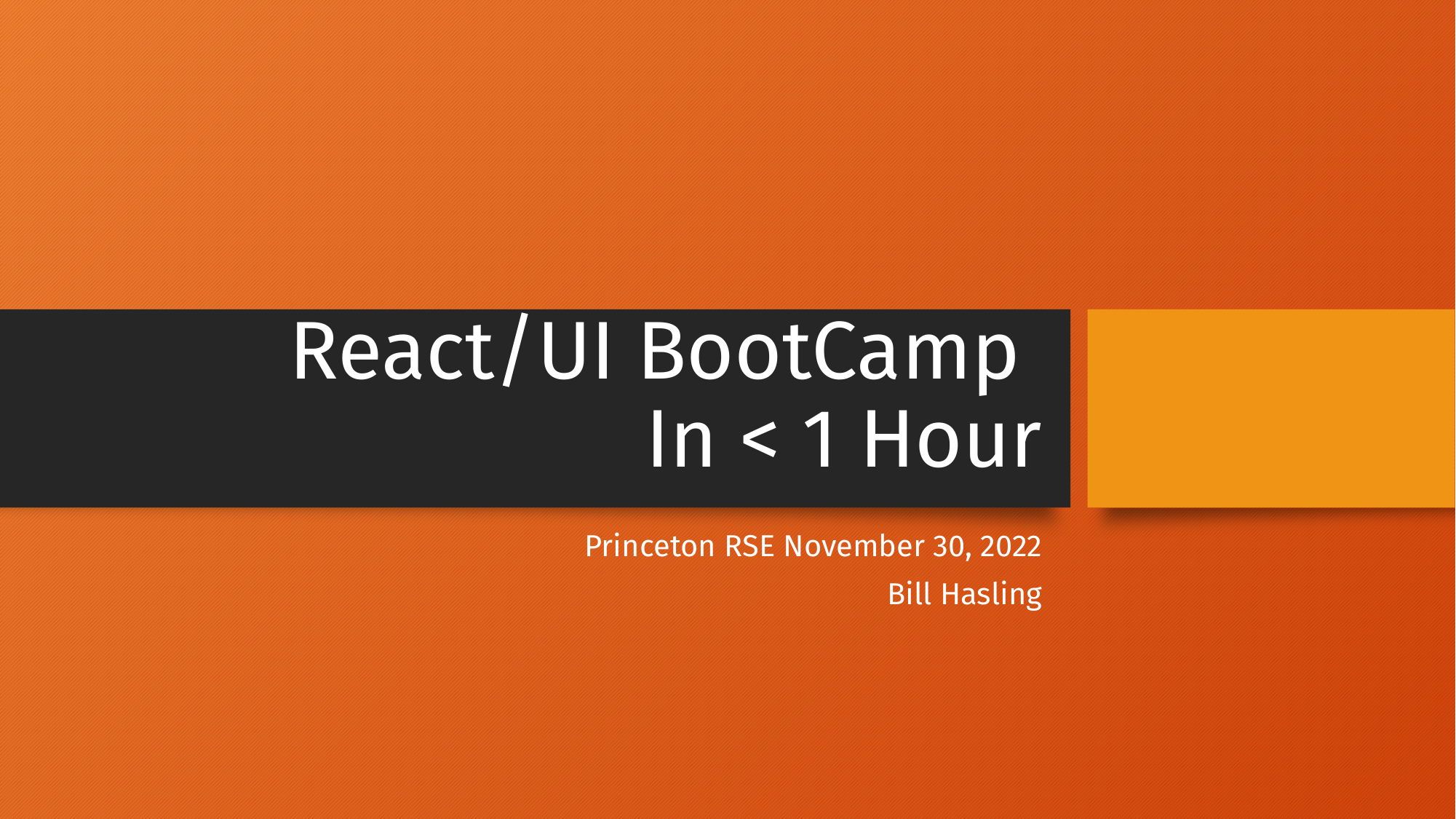

# React/UI BootCamp In < 1 Hour
Princeton RSE November 30, 2022
Bill Hasling